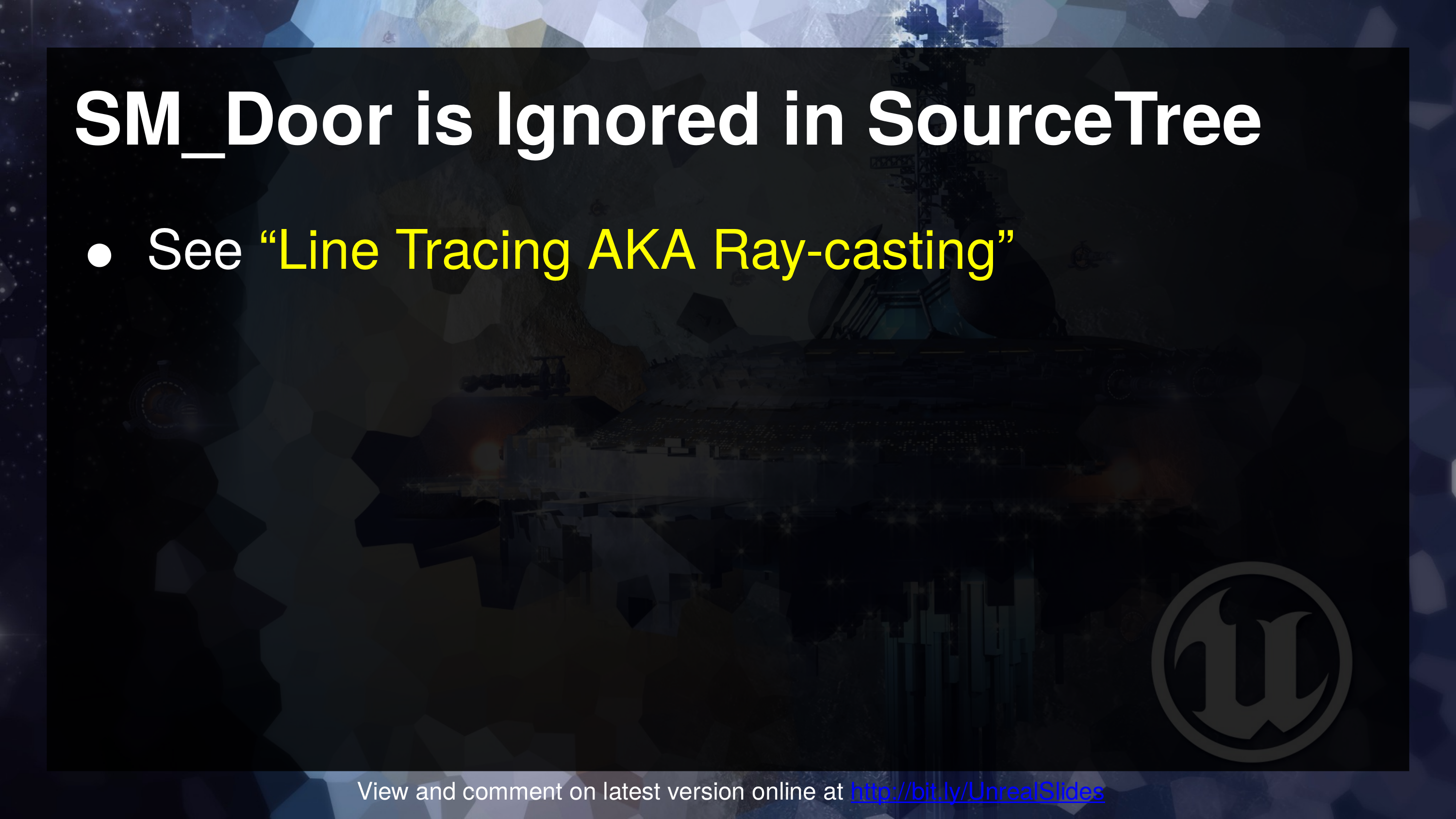

# SM_Door is Ignored in SourceTree
See “Line Tracing AKA Ray-casting”